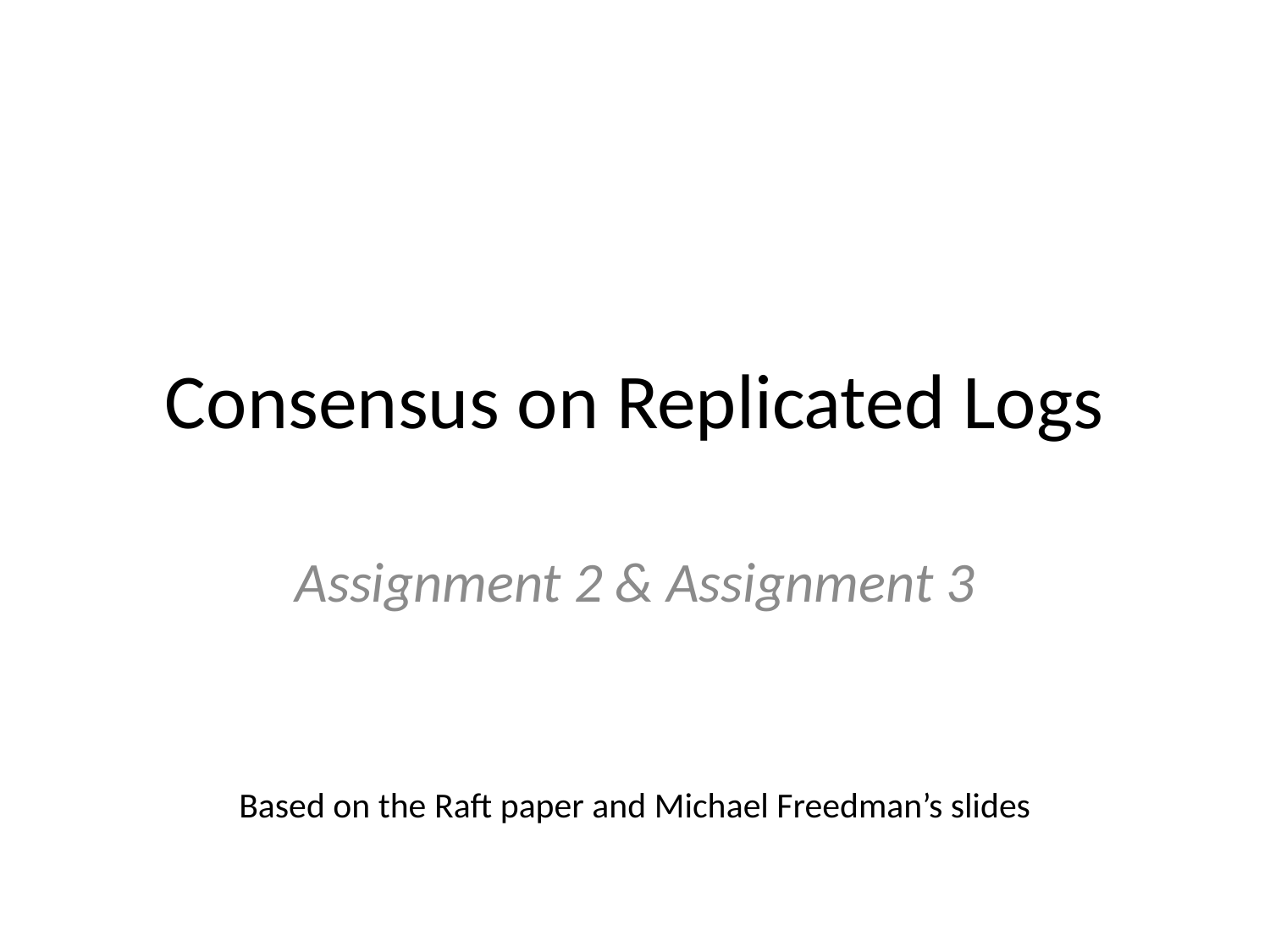

# Consensus on Replicated Logs
Assignment 2 & Assignment 3
Based on the Raft paper and Michael Freedman’s slides